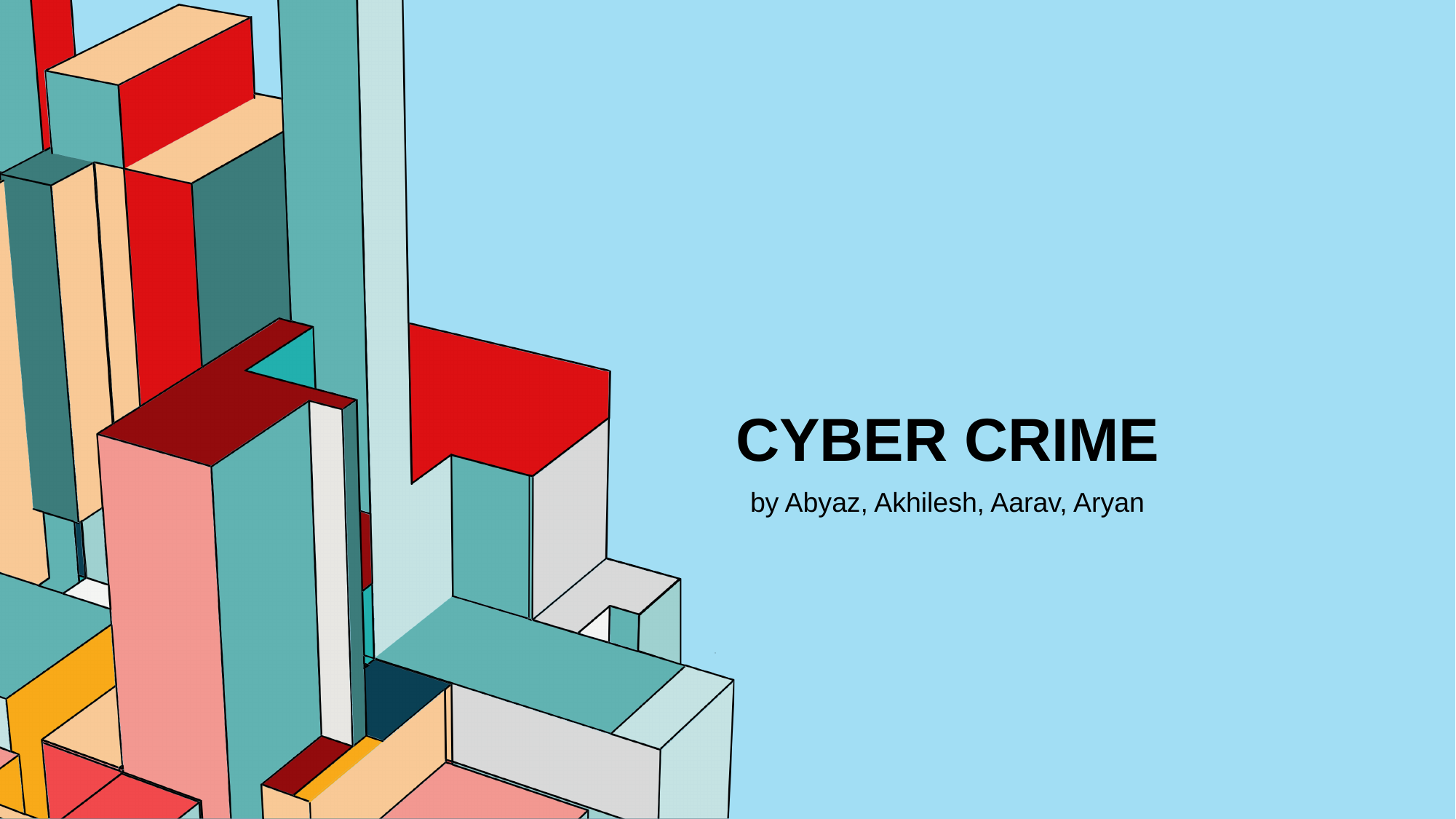

# Cyber crime
by Abyaz, Akhilesh, Aarav, Aryan